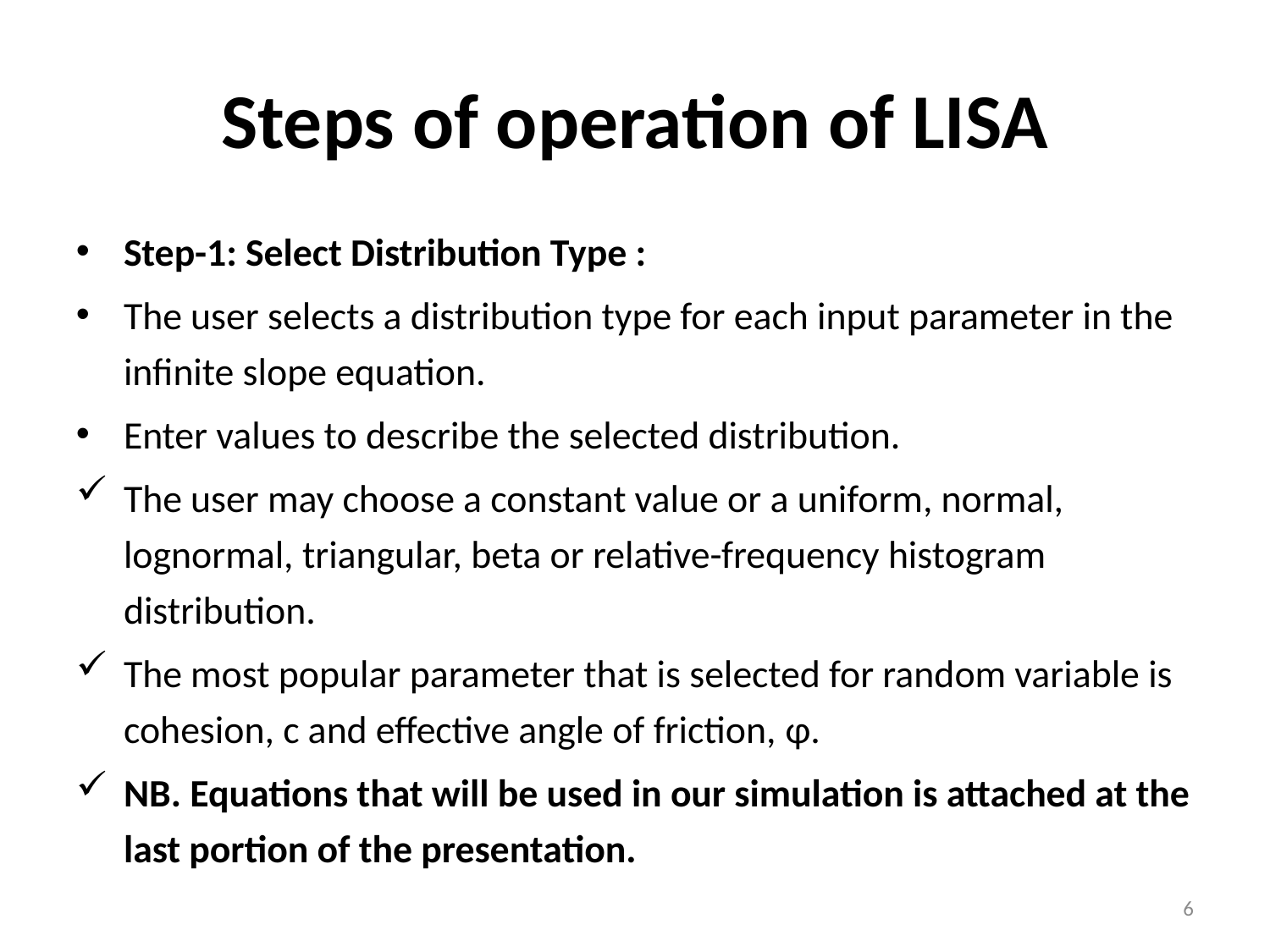

Steps of operation of LISA
Step-1: Select Distribution Type :
The user selects a distribution type for each input parameter in the infinite slope equation.
Enter values to describe the selected distribution.
The user may choose a constant value or a uniform, normal, lognormal, triangular, beta or relative-frequency histogram distribution.
The most popular parameter that is selected for random variable is cohesion, c and effective angle of friction, φ.
NB. Equations that will be used in our simulation is attached at the last portion of the presentation.
6